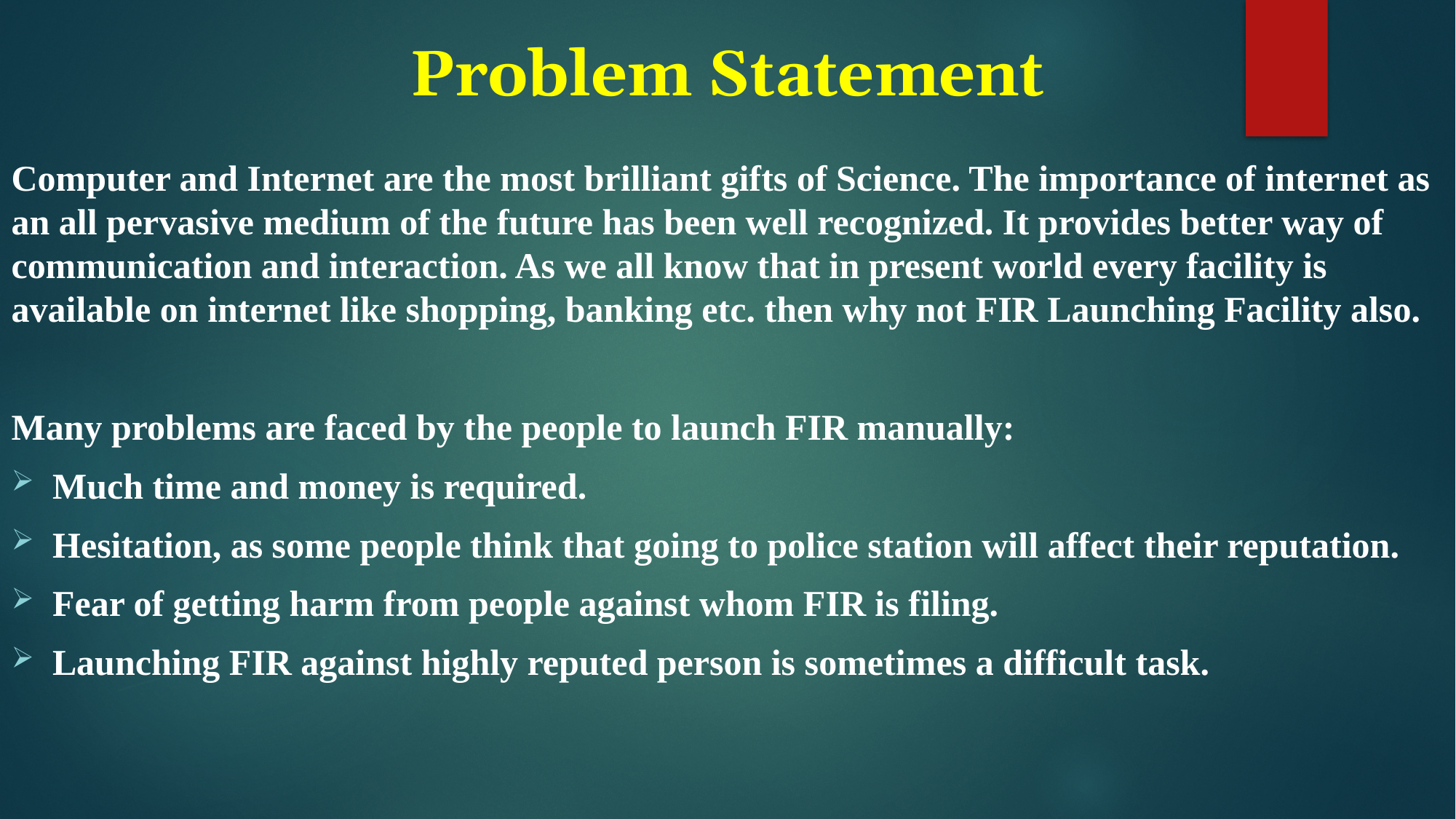

# Problem Statement
Computer and Internet are the most brilliant gifts of Science. The importance of internet as an all pervasive medium of the future has been well recognized. It provides better way of communication and interaction. As we all know that in present world every facility is available on internet like shopping, banking etc. then why not FIR Launching Facility also.

Many problems are faced by the people to launch FIR manually:
Much time and money is required.
Hesitation, as some people think that going to police station will affect their reputation.
Fear of getting harm from people against whom FIR is filing.
Launching FIR against highly reputed person is sometimes a difficult task.